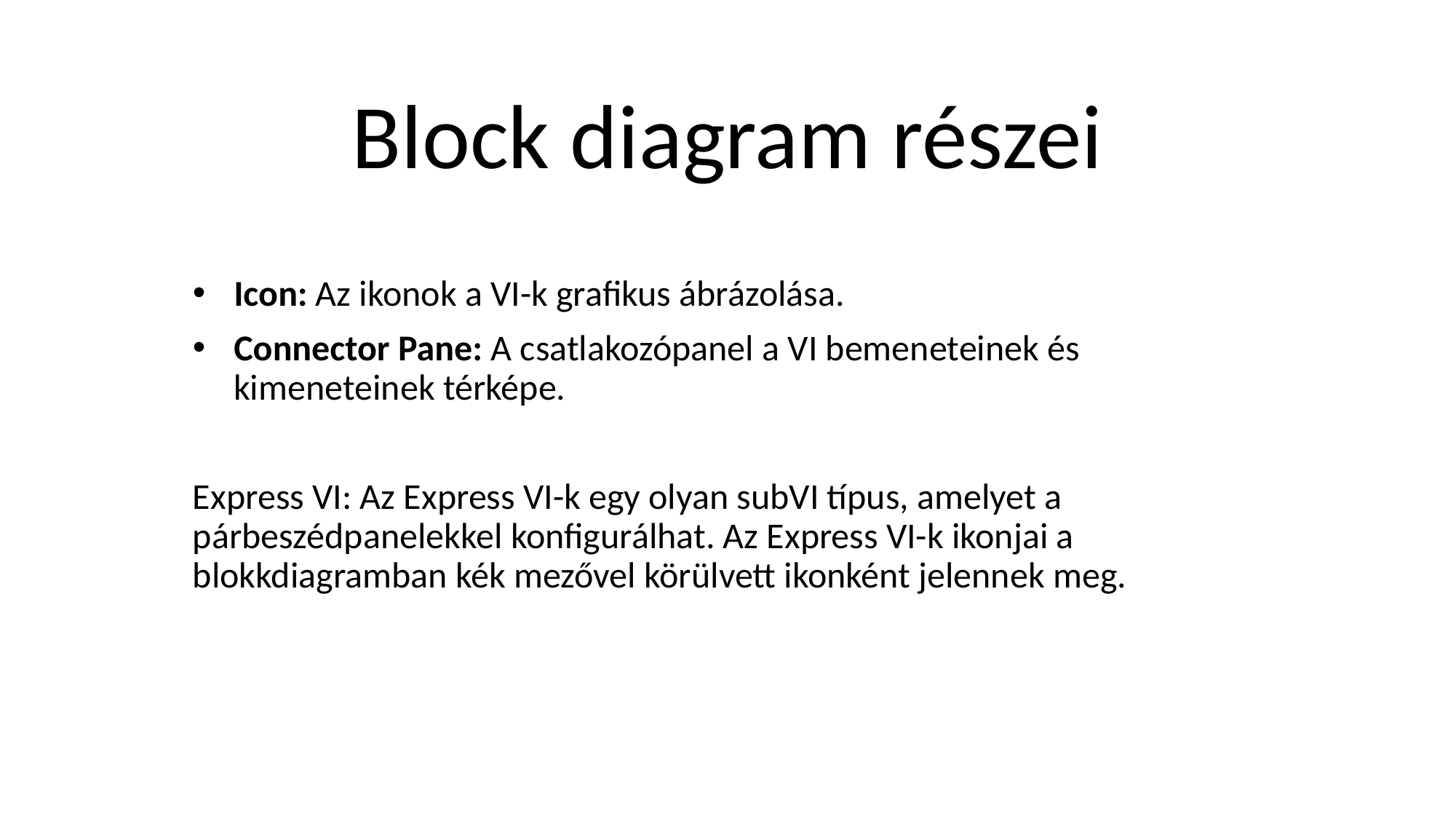

# Block diagram részei
Icon: Az ikonok a VI-k grafikus ábrázolása.
Connector Pane: A csatlakozópanel a VI bemeneteinek és kimeneteinek térképe.

Express VI: Az Express VI-k egy olyan subVI típus, amelyet a párbeszédpanelekkel konfigurálhat. Az Express VI-k ikonjai a blokkdiagramban kék mezővel körülvett ikonként jelennek meg.